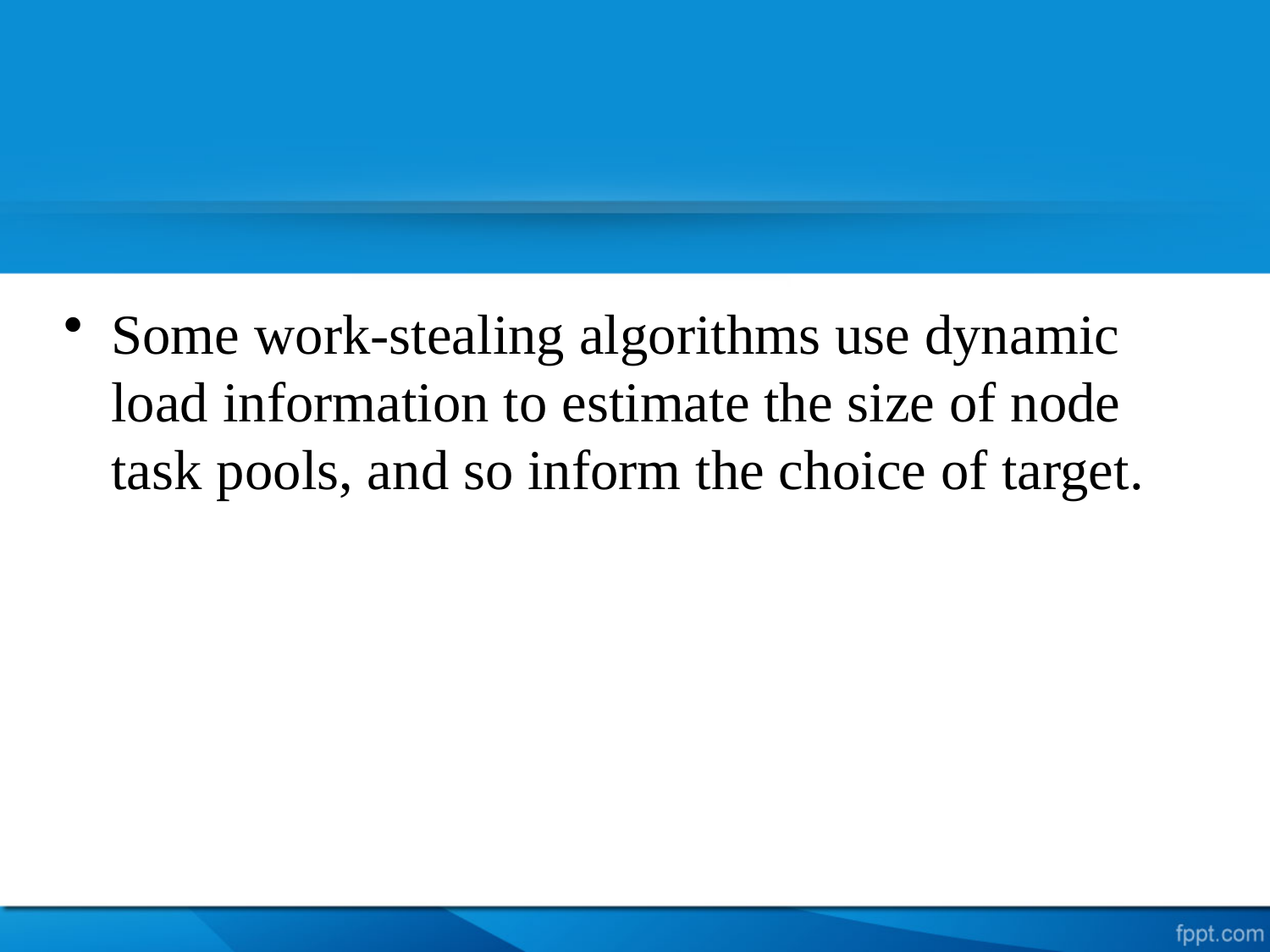

Some work-stealing algorithms use dynamic load information to estimate the size of node task pools, and so inform the choice of target.